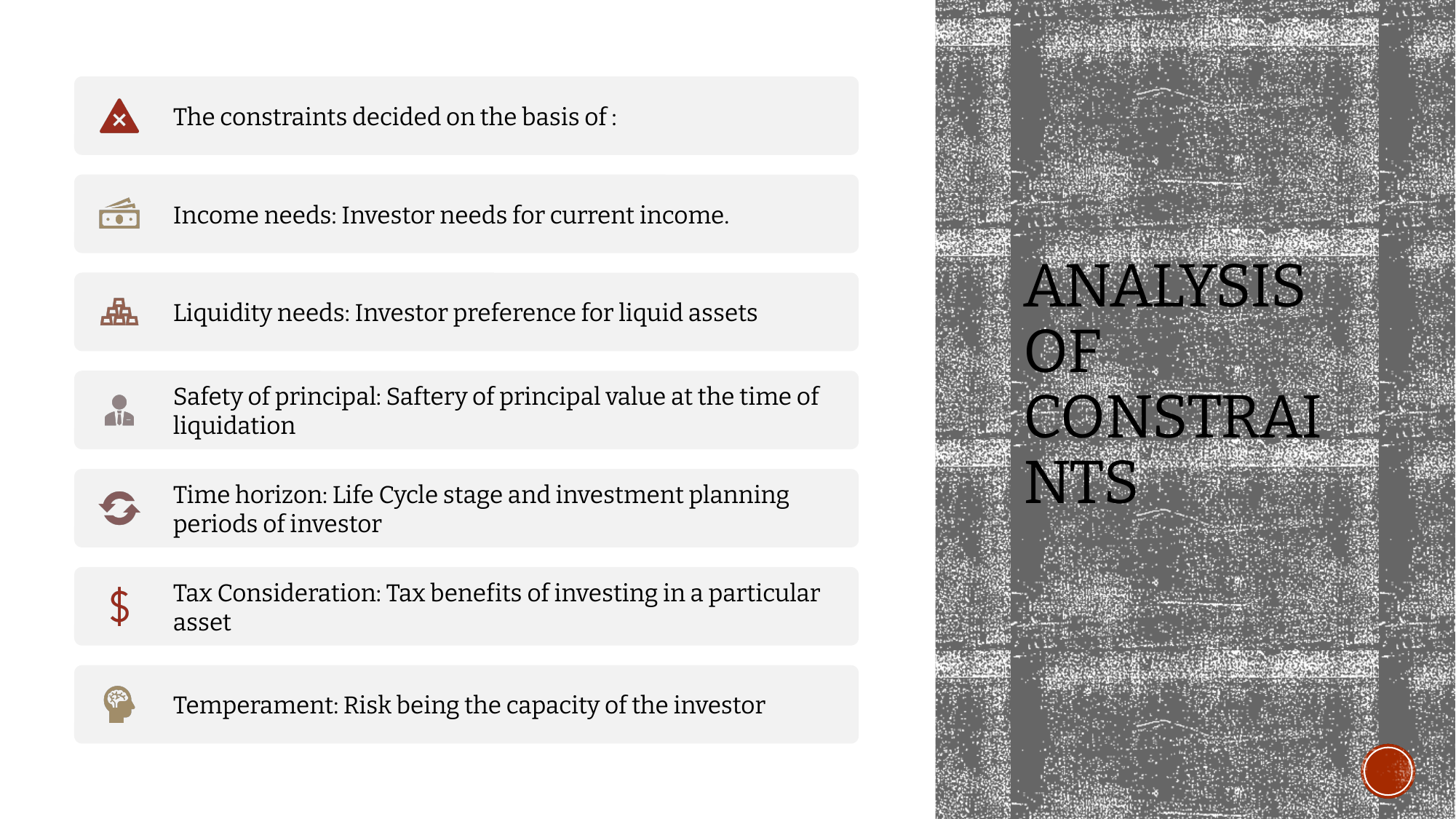

The constraints decided on the basis of :
Income needs: Investor needs for current income.
Liquidity needs: Investor preference for liquid assets
Safety of principal: Saftery of principal value at the time of liquidation
Time horizon: Life Cycle stage and investment planning periods of investor
Tax Consideration: Tax benefits of investing in a particular asset
Temperament: Risk being the capacity of the investor
# Analysis of constraints